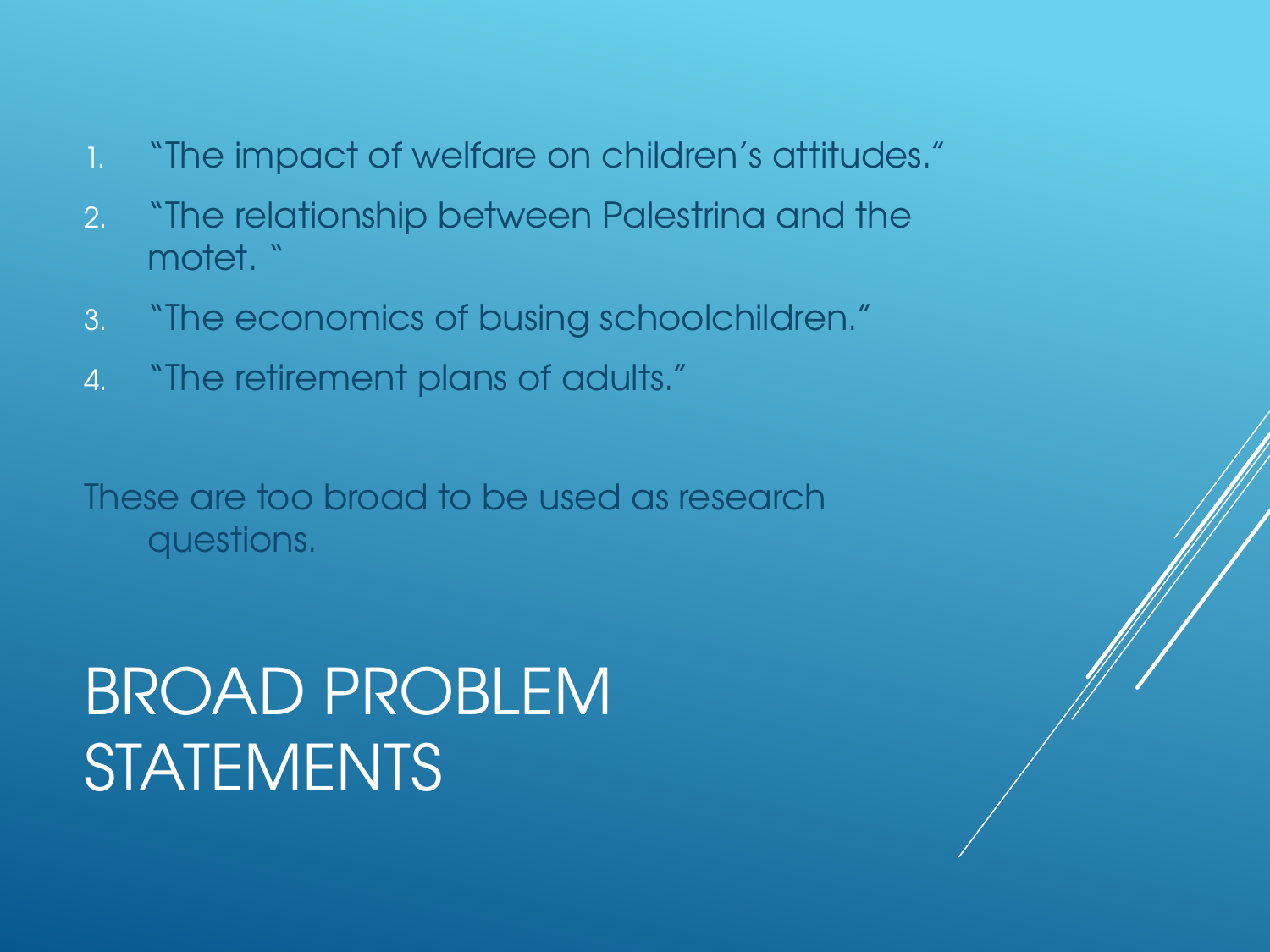

“The impact of welfare on children’s attitudes.”
“The relationship between Palestrina and the motet. “
“The economics of busing schoolchildren.”
“The retirement plans of adults.”

These are too broad to be used as research questions.
# Broad Problem Statements